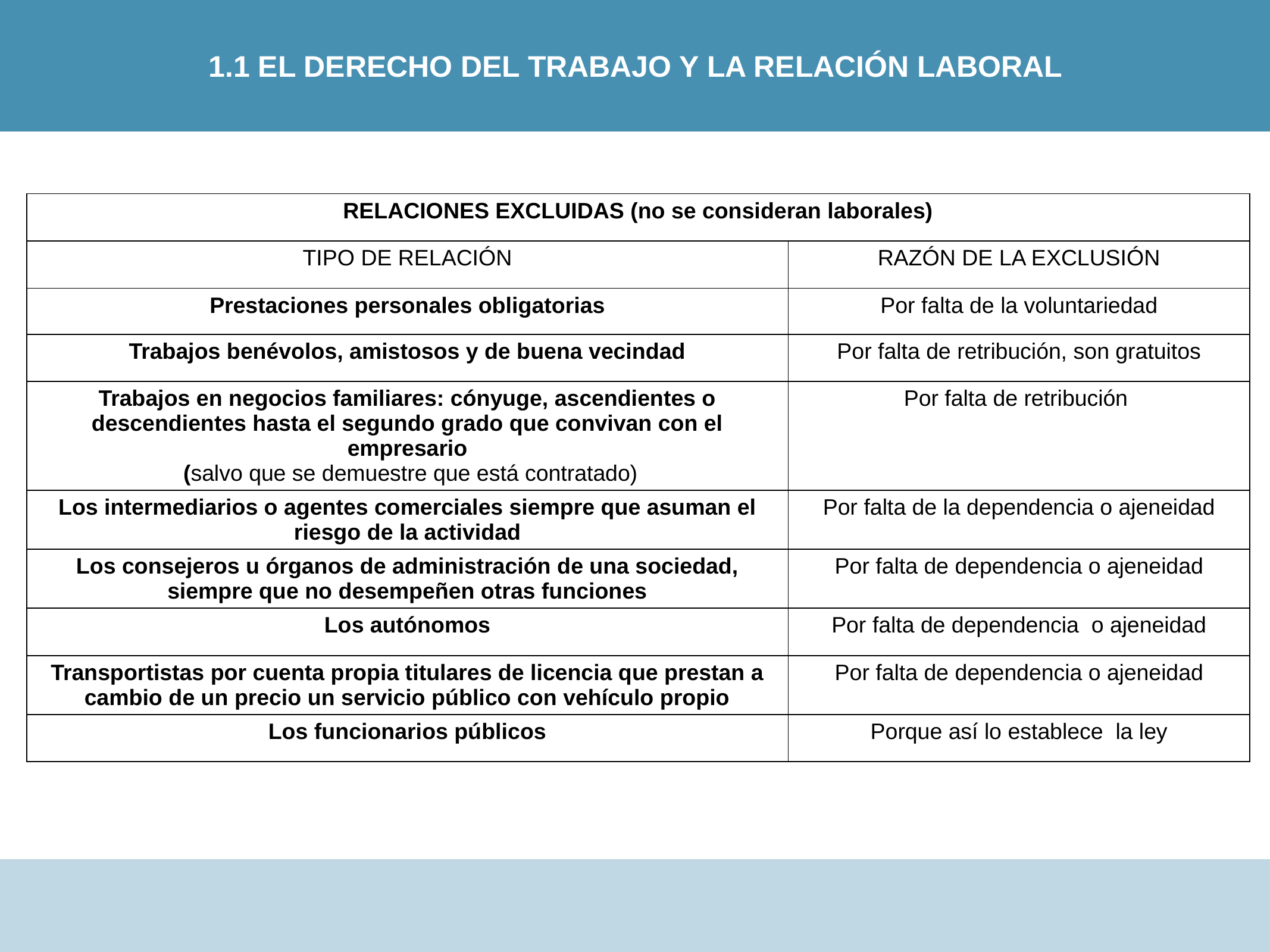

1.1 EL DERECHO DEL TRABAJO Y LA RELACIÓN LABORAL
| RELACIONES EXCLUIDAS (no se consideran laborales) |  |
| --- | --- |
| TIPO DE RELACIÓN | RAZÓN DE LA EXCLUSIÓN |
| Prestaciones personales obligatorias | Por falta de la voluntariedad |
| Trabajos benévolos, amistosos y de buena vecindad | Por falta de retribución, son gratuitos |
| Trabajos en negocios familiares: cónyuge, ascendientes o descendientes hasta el segundo grado que convivan con el empresario (salvo que se demuestre que está contratado) | Por falta de retribución |
| Los intermediarios o agentes comerciales siempre que asuman el riesgo de la actividad | Por falta de la dependencia o ajeneidad |
| Los consejeros u órganos de administración de una sociedad, siempre que no desempeñen otras funciones | Por falta de dependencia o ajeneidad |
| Los autónomos | Por falta de dependencia o ajeneidad |
| Transportistas por cuenta propia titulares de licencia que prestan a cambio de un precio un servicio público con vehículo propio | Por falta de dependencia o ajeneidad |
| Los funcionarios públicos | Porque así lo establece la ley |